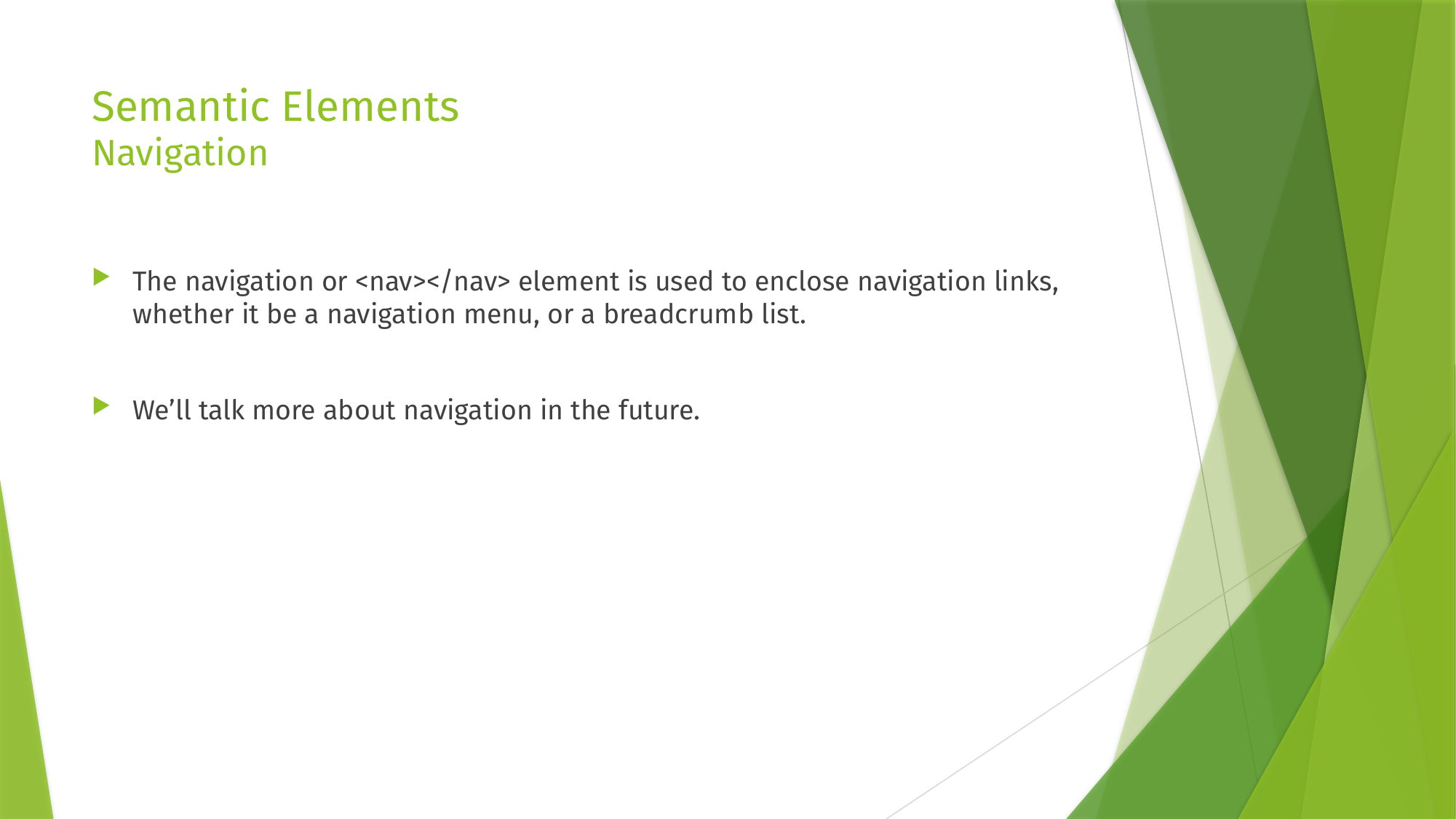

# Semantic Elements Navigation
The navigation or <nav></nav> element is used to enclose navigation links, whether it be a navigation menu, or a breadcrumb list.

We’ll talk more about navigation in the future.